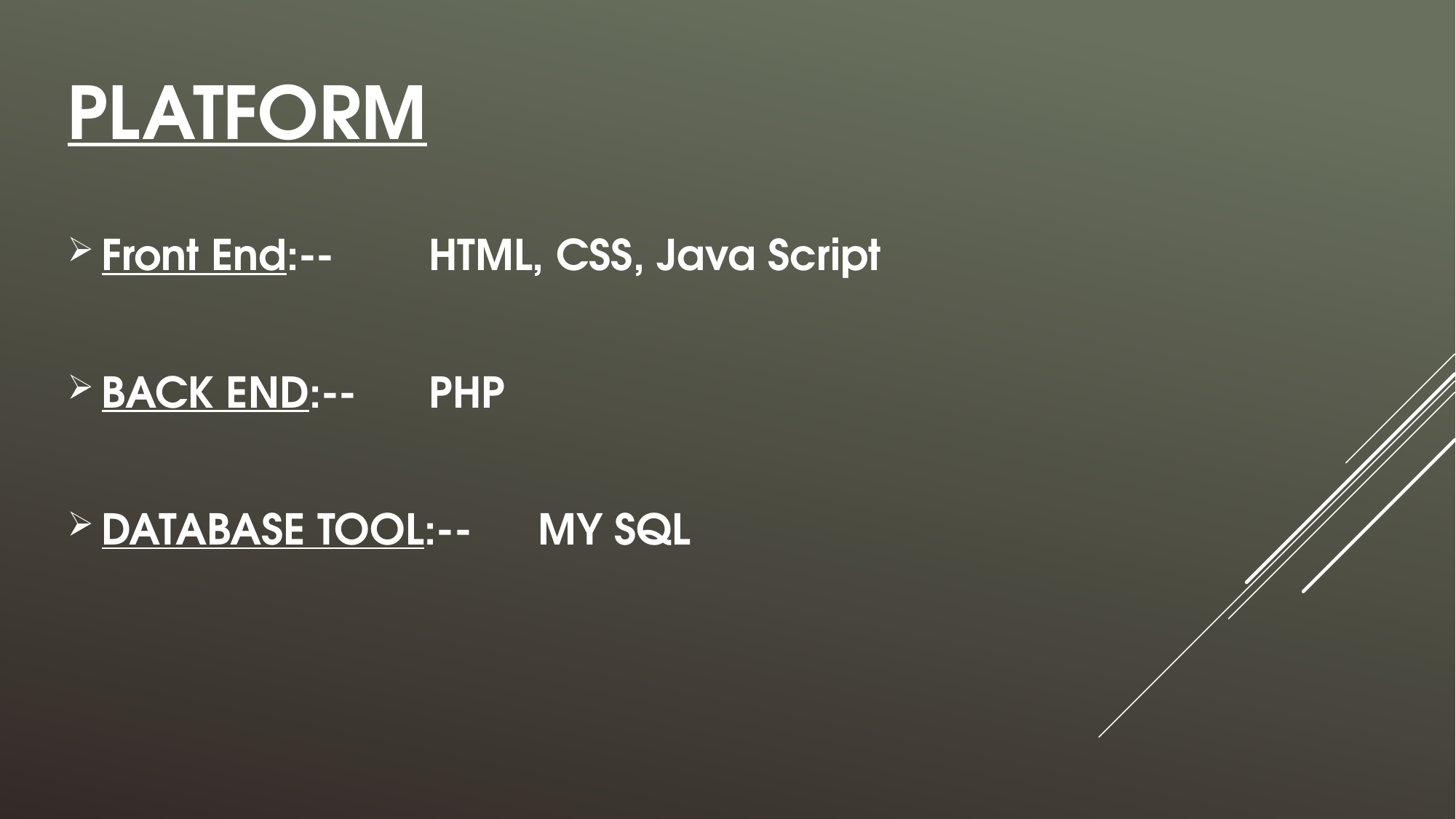

# Platform
Front End:--	HTML, CSS, Java Script

BACK END:--	PHP

DATABASE TOOL:--	MY SQL